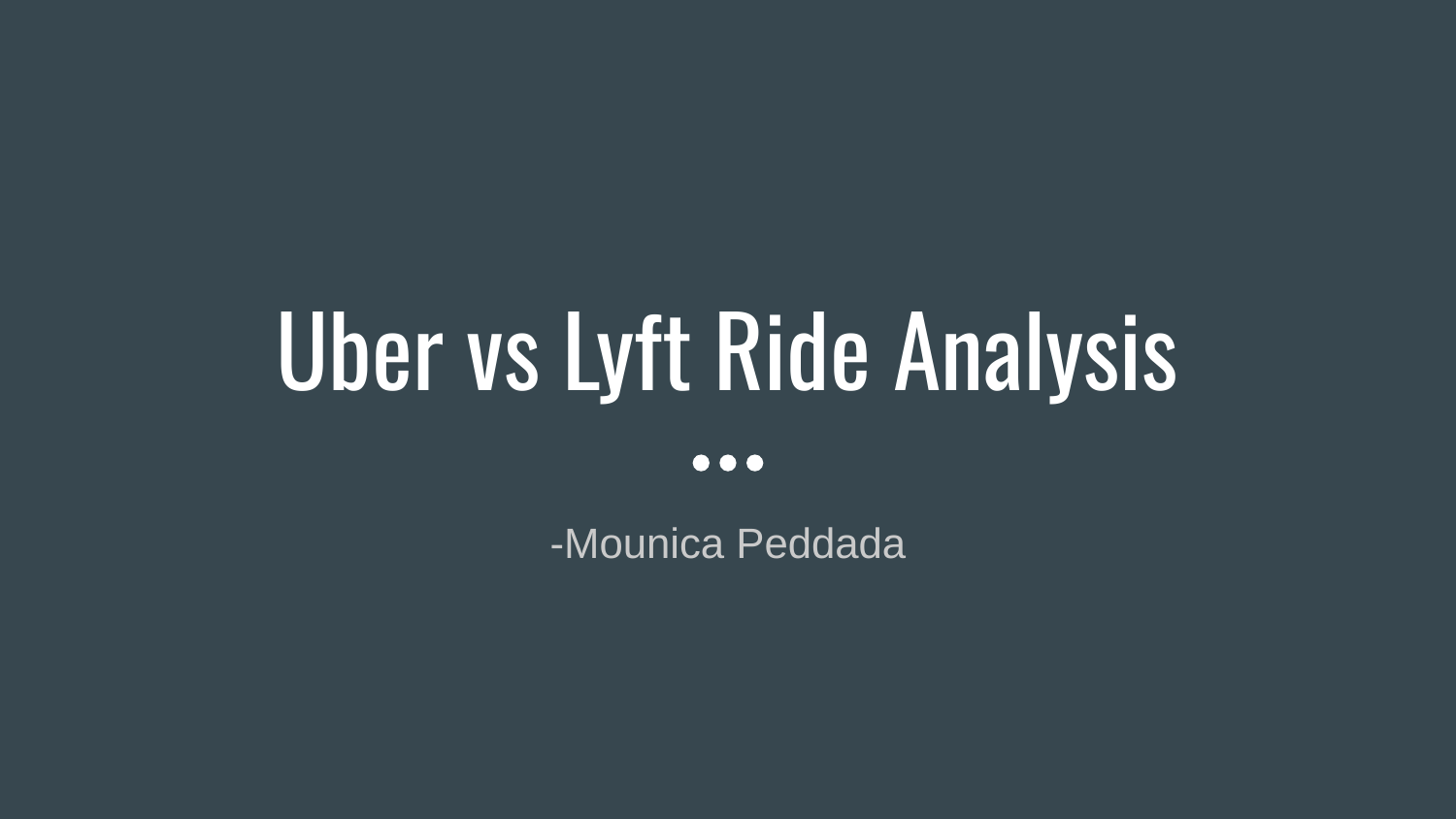

# Uber vs Lyft Ride Analysis
-Mounica Peddada